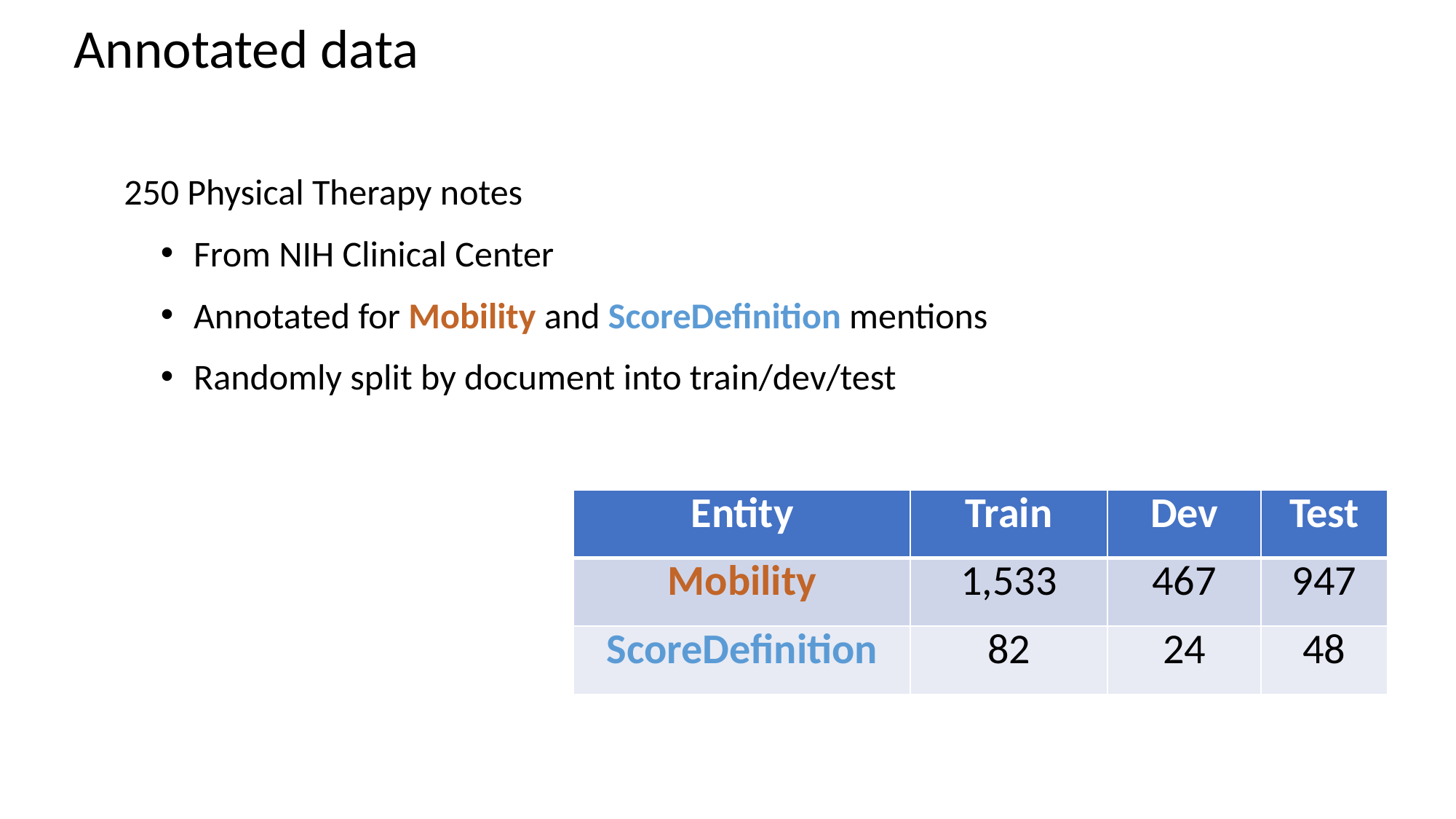

# Annotated data
250 Physical Therapy notes
From NIH Clinical Center
Annotated for Mobility and ScoreDefinition mentions
Randomly split by document into train/dev/test
| Entity | Train | Dev | Test |
| --- | --- | --- | --- |
| Mobility | 1,533 | 467 | 947 |
| ScoreDefinition | 82 | 24 | 48 |